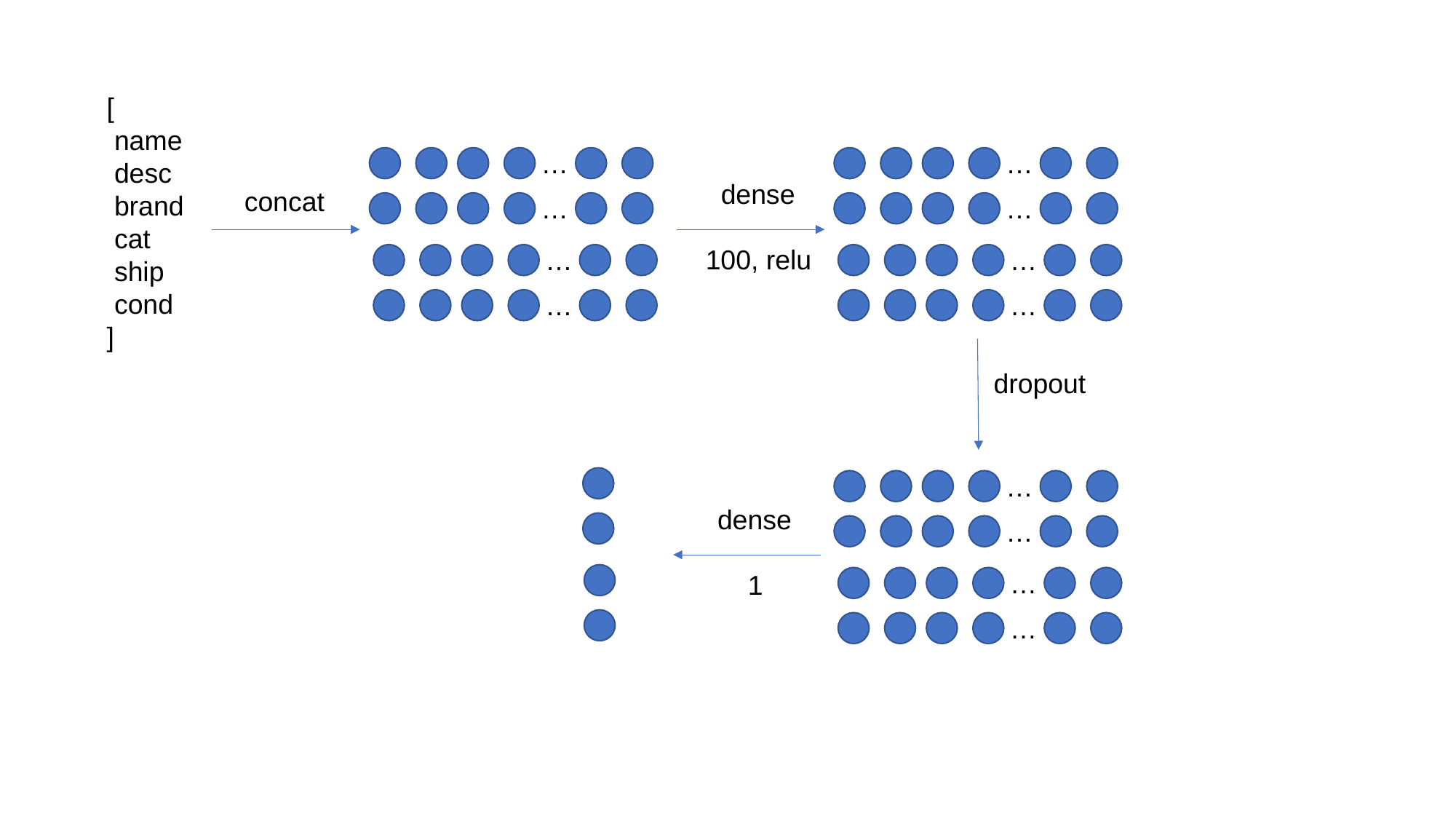

[
 name
 desc
 brand
 cat
 ship
 cond
]
…
…

  dense

100, relu
concat
…
…

…
…

…
…

dropout
…

  dense

      1
…

…

…